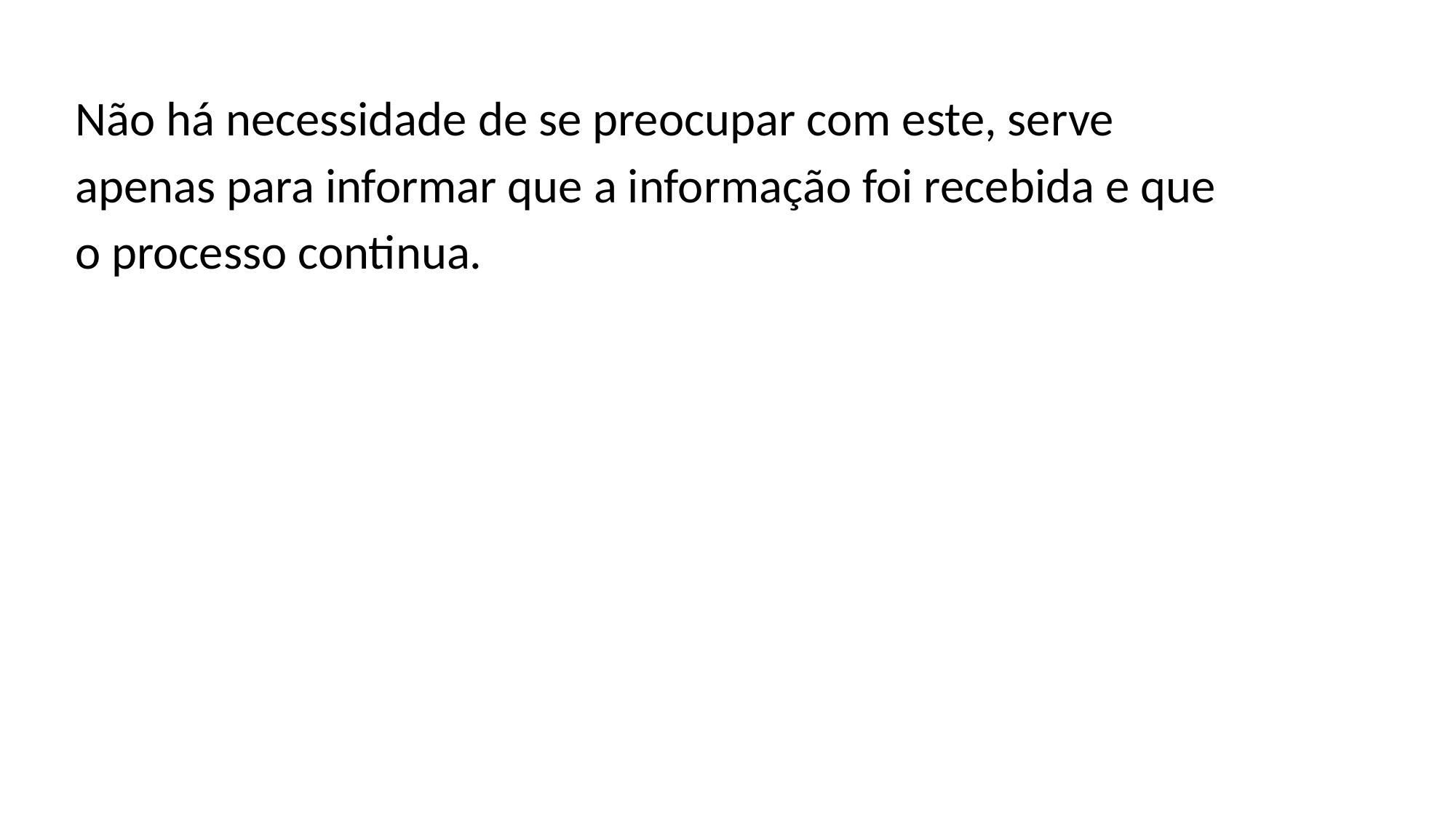

Não há necessidade de se preocupar com este, serve apenas para informar que a informação foi recebida e que o processo continua.